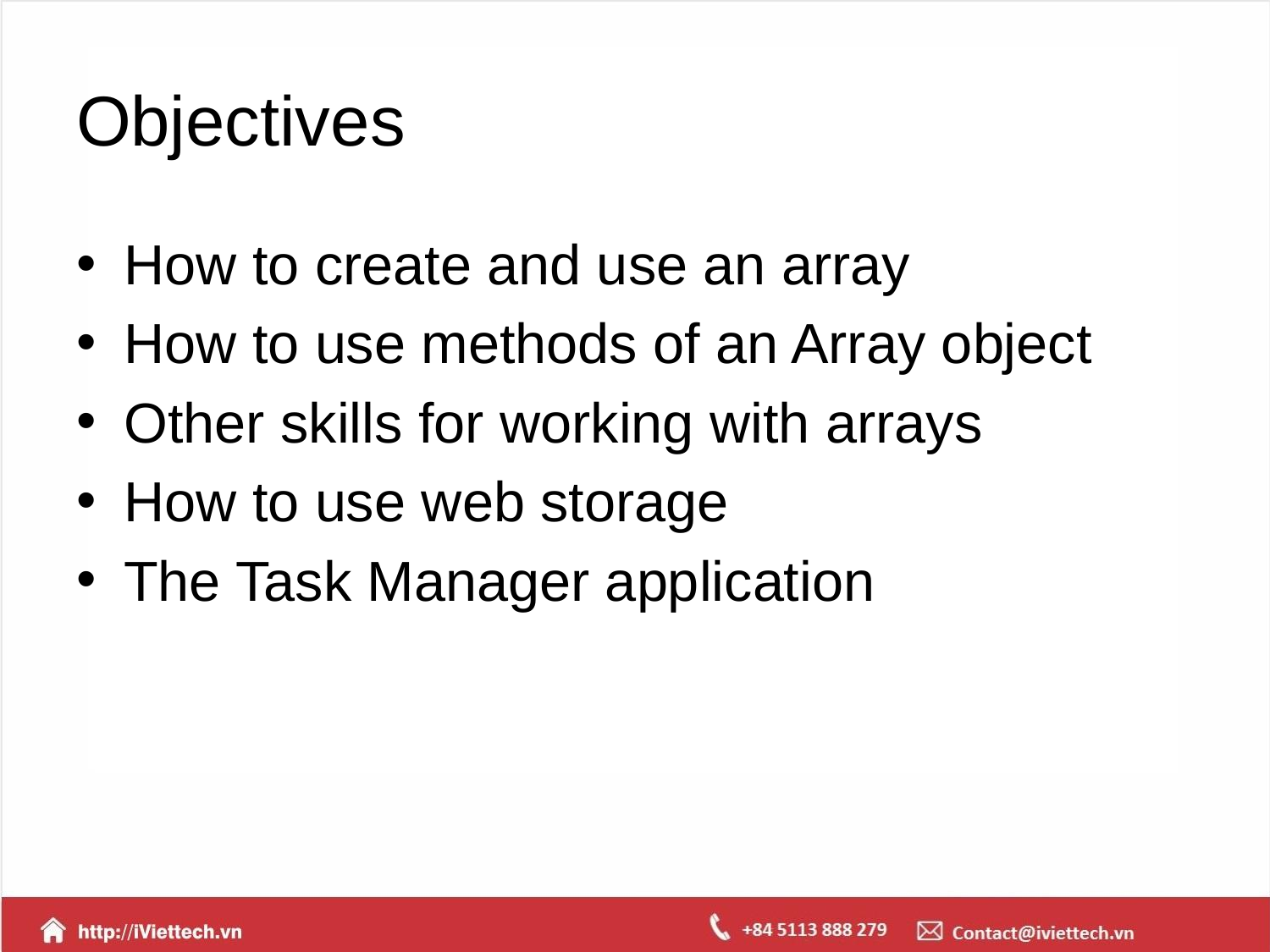

# Objectives
How to create and use an array
How to use methods of an Array object
Other skills for working with arrays
How to use web storage
The Task Manager application